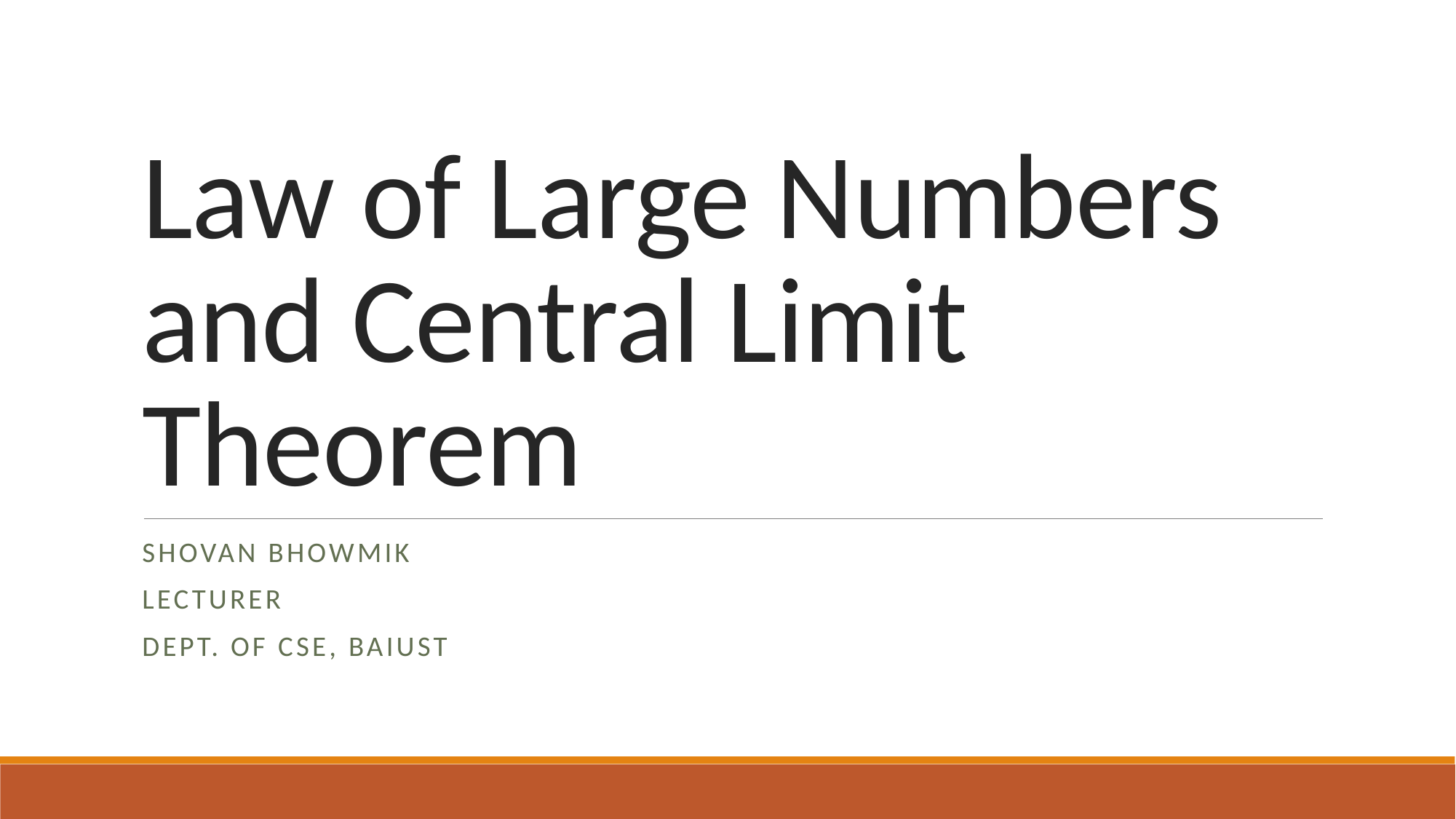

# Law of Large Numbers and Central Limit Theorem
Shovan Bhowmik
Lecturer
Dept. of CSE, BAIUST